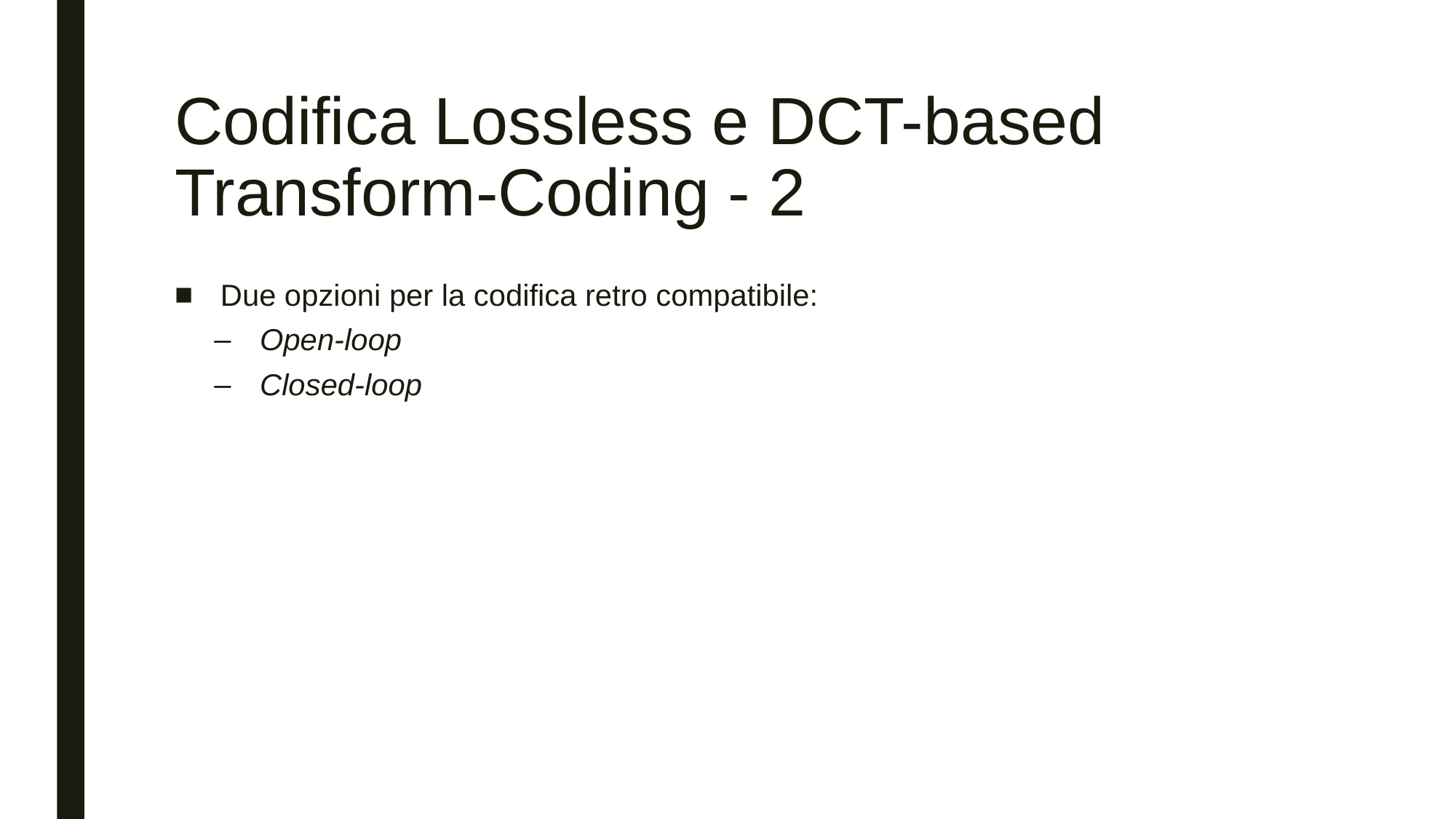

# Codifica Lossless e DCT-based Transform-Coding - 2
Due opzioni per la codifica retro compatibile:
Open-loop
Closed-loop